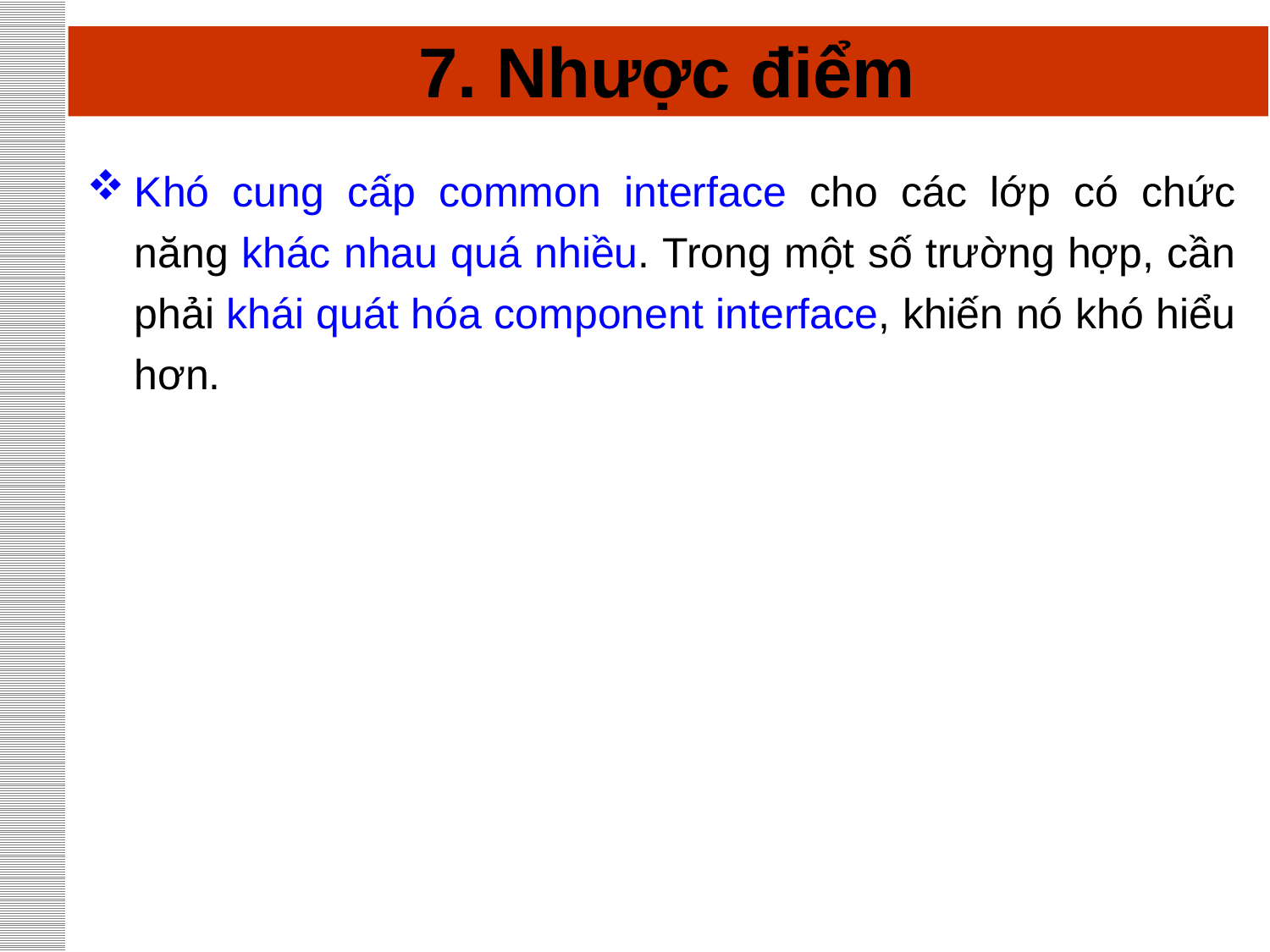

# 7. Nhược điểm
Khó cung cấp common interface cho các lớp có chức năng khác nhau quá nhiều. Trong một số trường hợp, cần phải khái quát hóa component interface, khiến nó khó hiểu hơn.